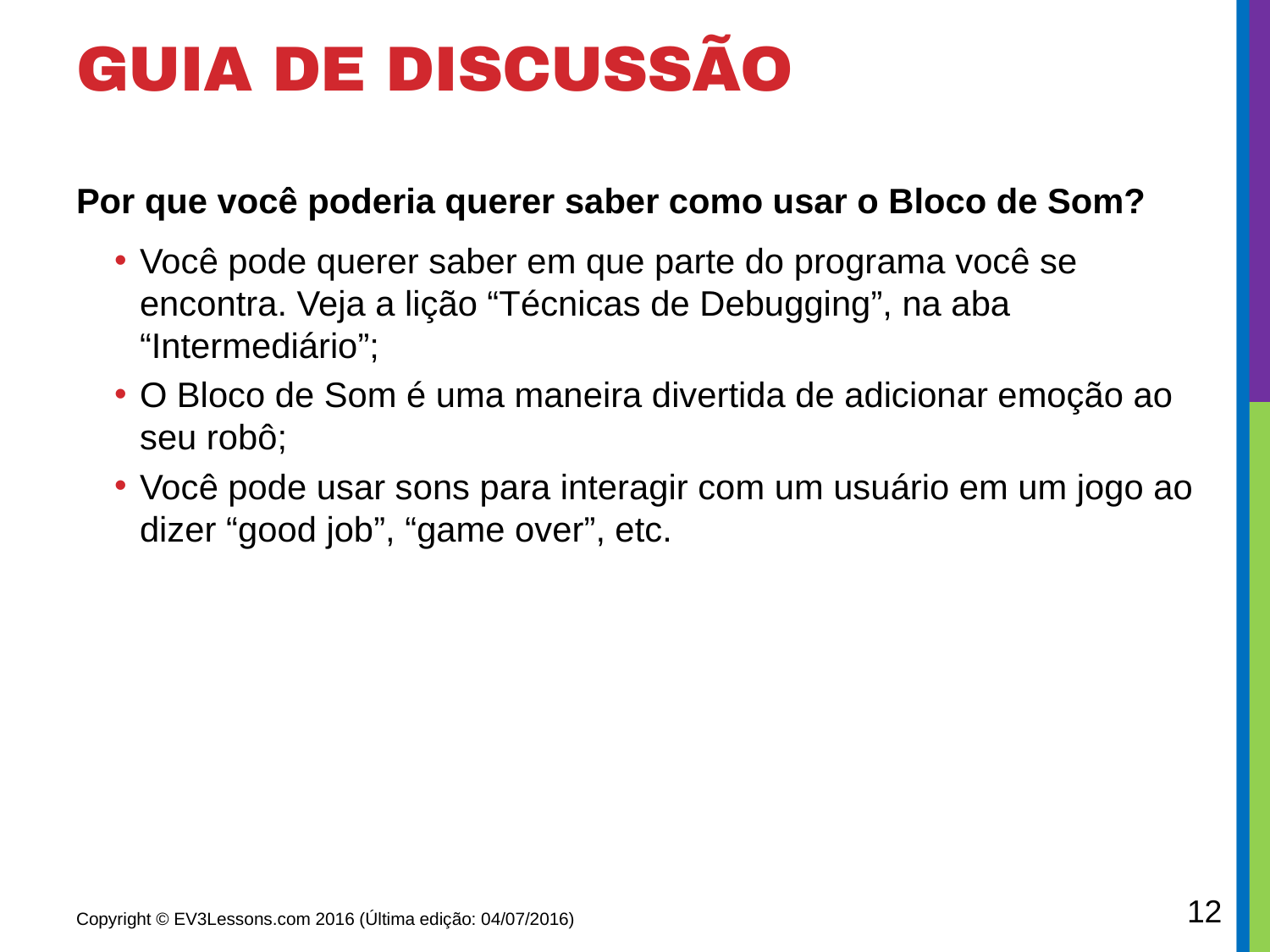

# Guia de discussão
Por que você poderia querer saber como usar o Bloco de Som?
Você pode querer saber em que parte do programa você se encontra. Veja a lição “Técnicas de Debugging”, na aba “Intermediário”;
O Bloco de Som é uma maneira divertida de adicionar emoção ao seu robô;
Você pode usar sons para interagir com um usuário em um jogo ao dizer “good job”, “game over”, etc.
12
Copyright © EV3Lessons.com 2016 (Última edição: 04/07/2016)